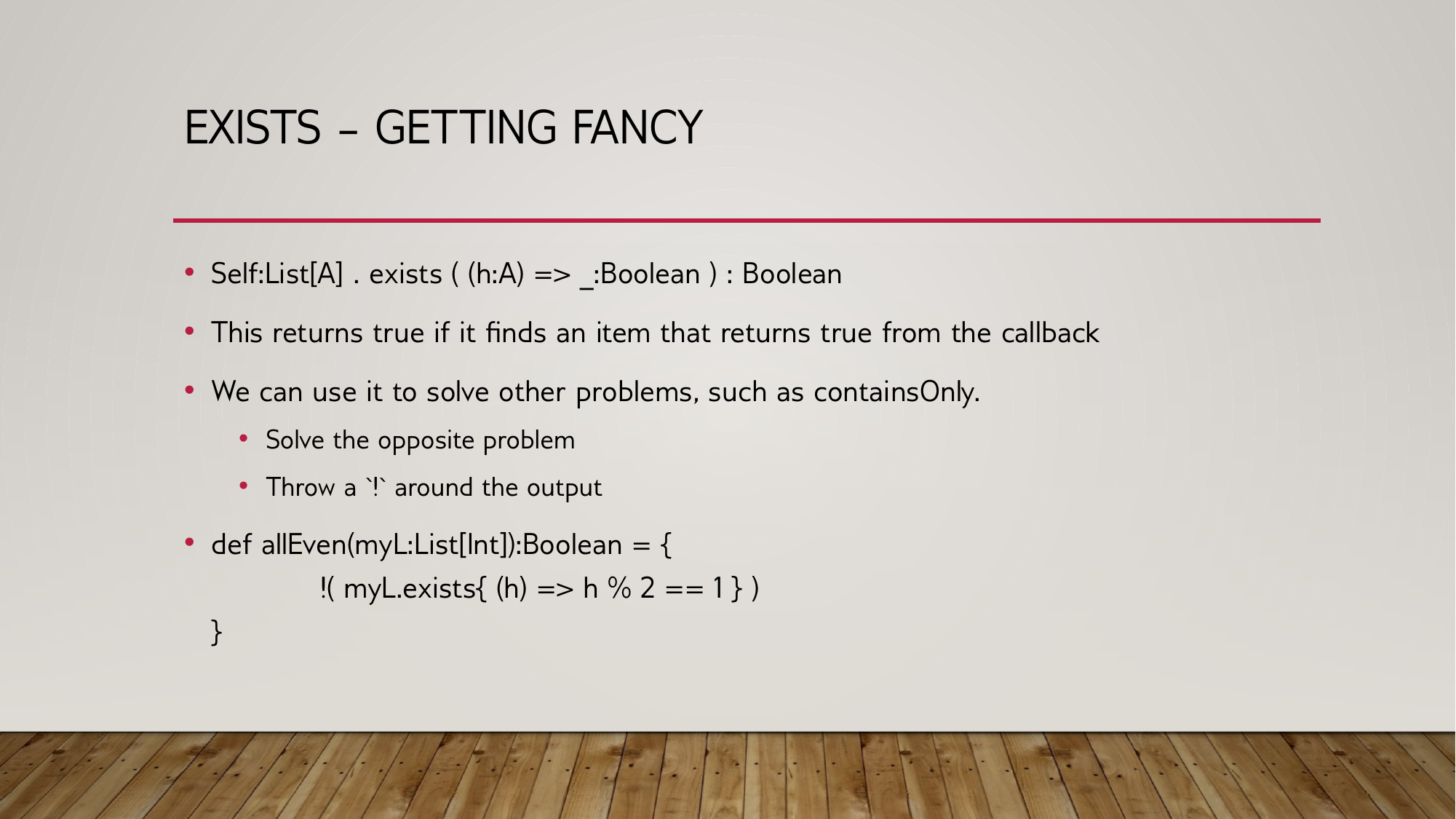

# Exists – getting fancy
Self:List[A] . exists ( (h:A) => _:Boolean ) : Boolean
This returns true if it finds an item that returns true from the callback
We can use it to solve other problems, such as containsOnly.
Solve the opposite problem
Throw a `!` around the output
def allEven(myL:List[Int]):Boolean = {
	!( myL.exists{ (h) => h % 2 == 1 } )
}